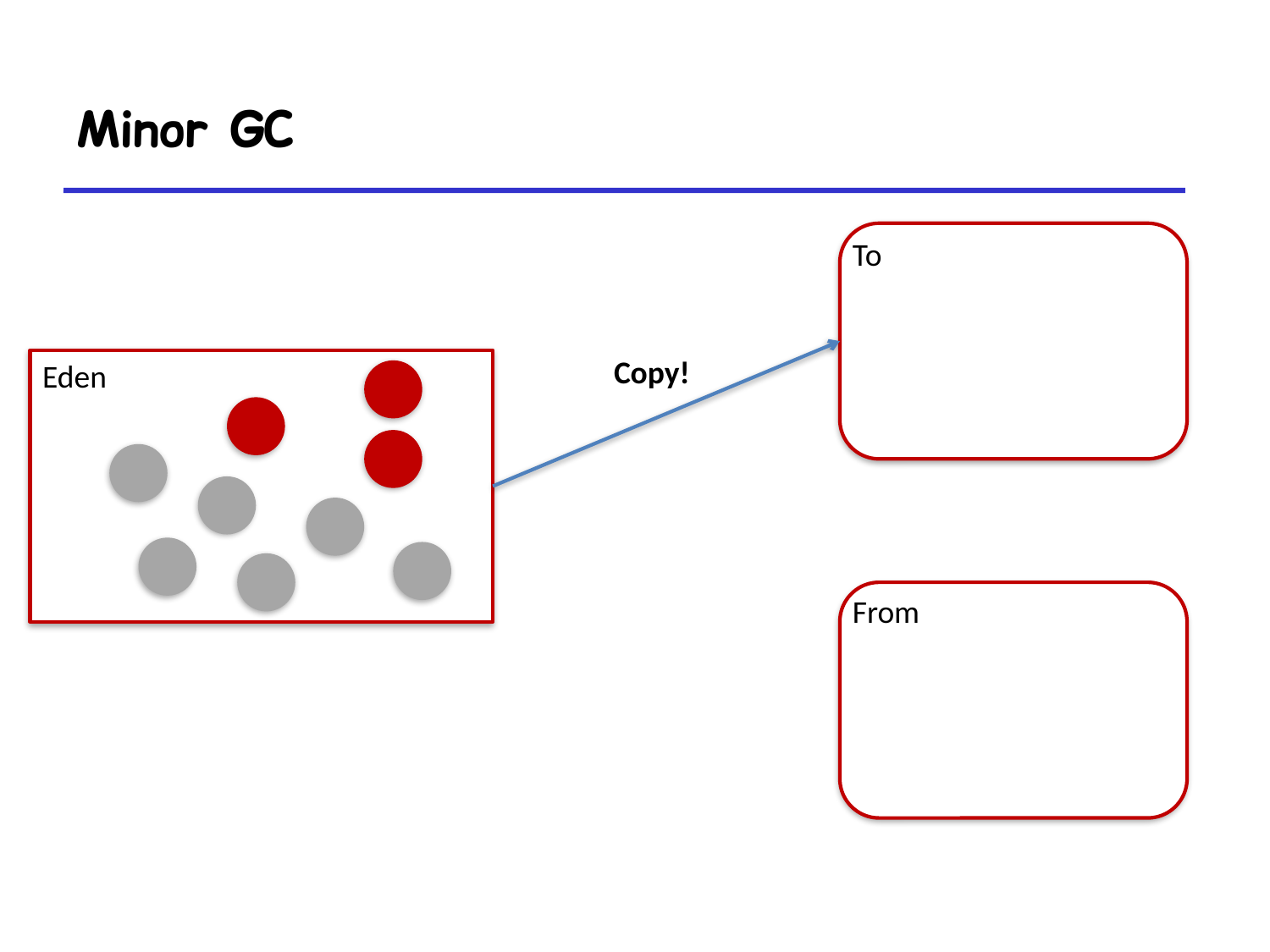

# Minor GC

To
Copy!
Eden

From

11